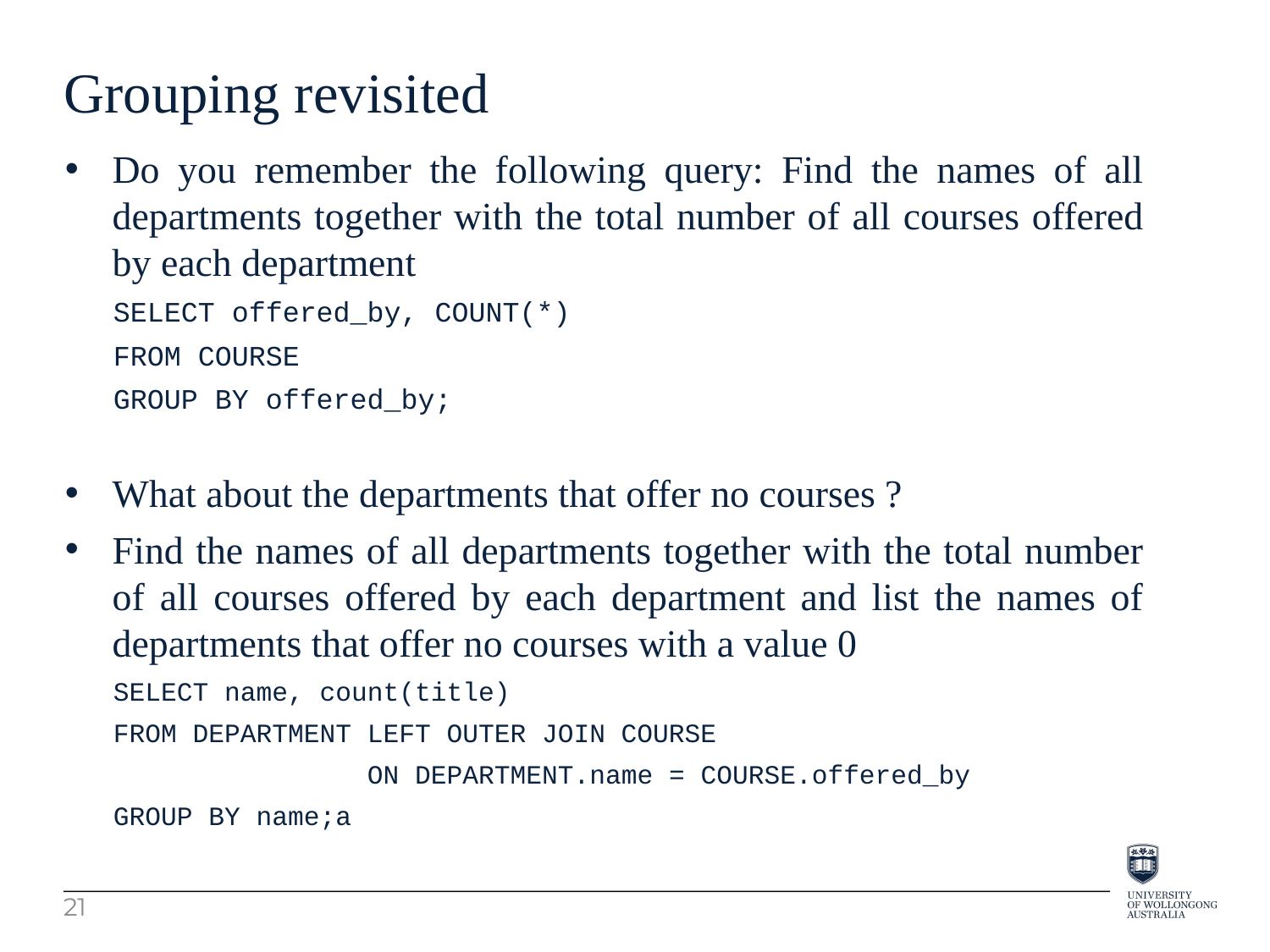

Grouping revisited
Do you remember the following query: Find the names of all departments together with the total number of all courses offered by each department
SELECT offered_by, COUNT(*)
FROM COURSE
GROUP BY offered_by;

What about the departments that offer no courses ?
Find the names of all departments together with the total number of all courses offered by each department and list the names of departments that offer no courses with a value 0
SELECT name, count(title)
FROM DEPARTMENT LEFT OUTER JOIN COURSE
                ON DEPARTMENT.name = COURSE.offered_by
GROUP BY name;a

21